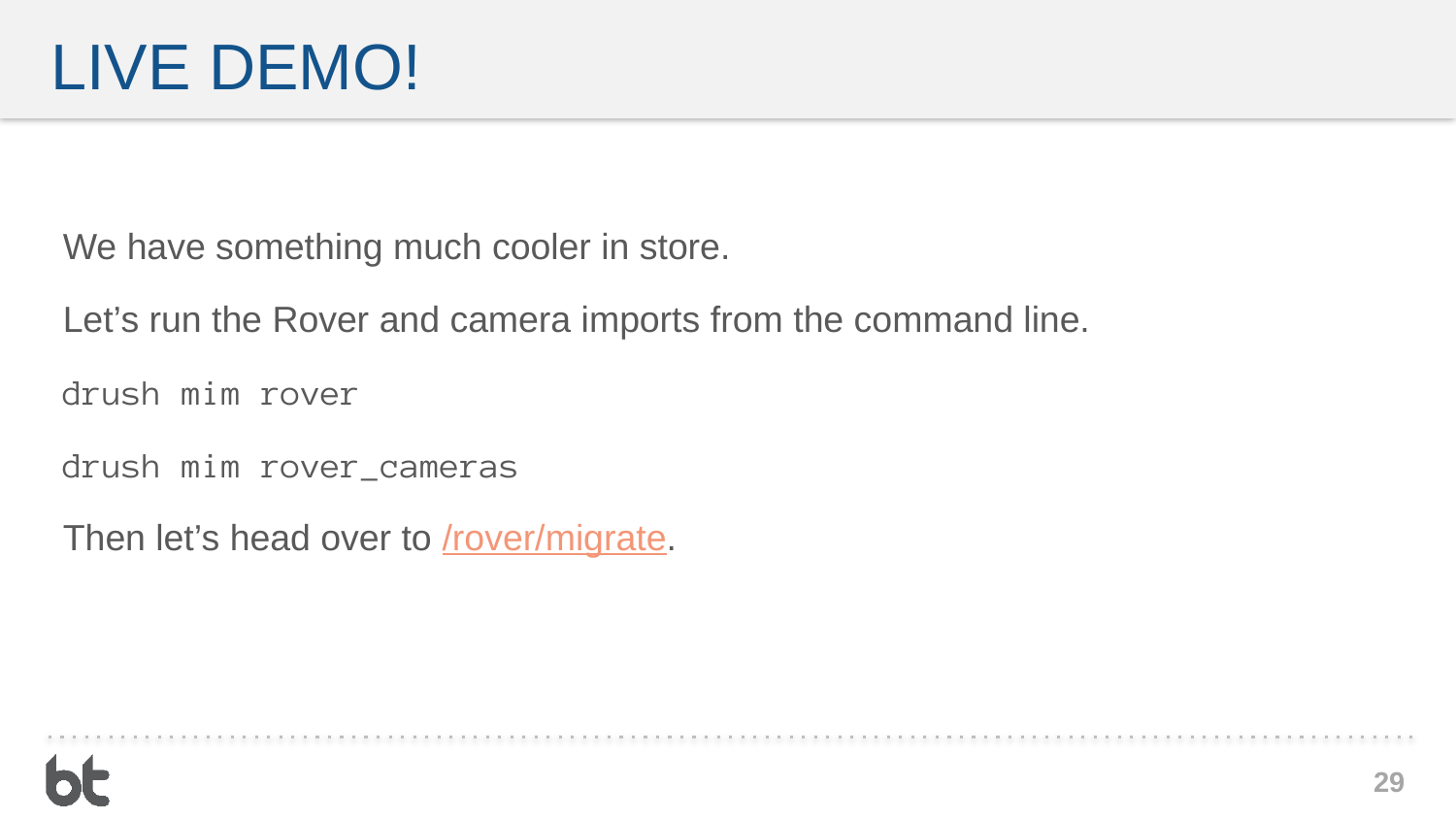

# Live demo!
We have something much cooler in store.
Let’s run the Rover and camera imports from the command line.
drush mim rover
drush mim rover_cameras
Then let’s head over to /rover/migrate.
29